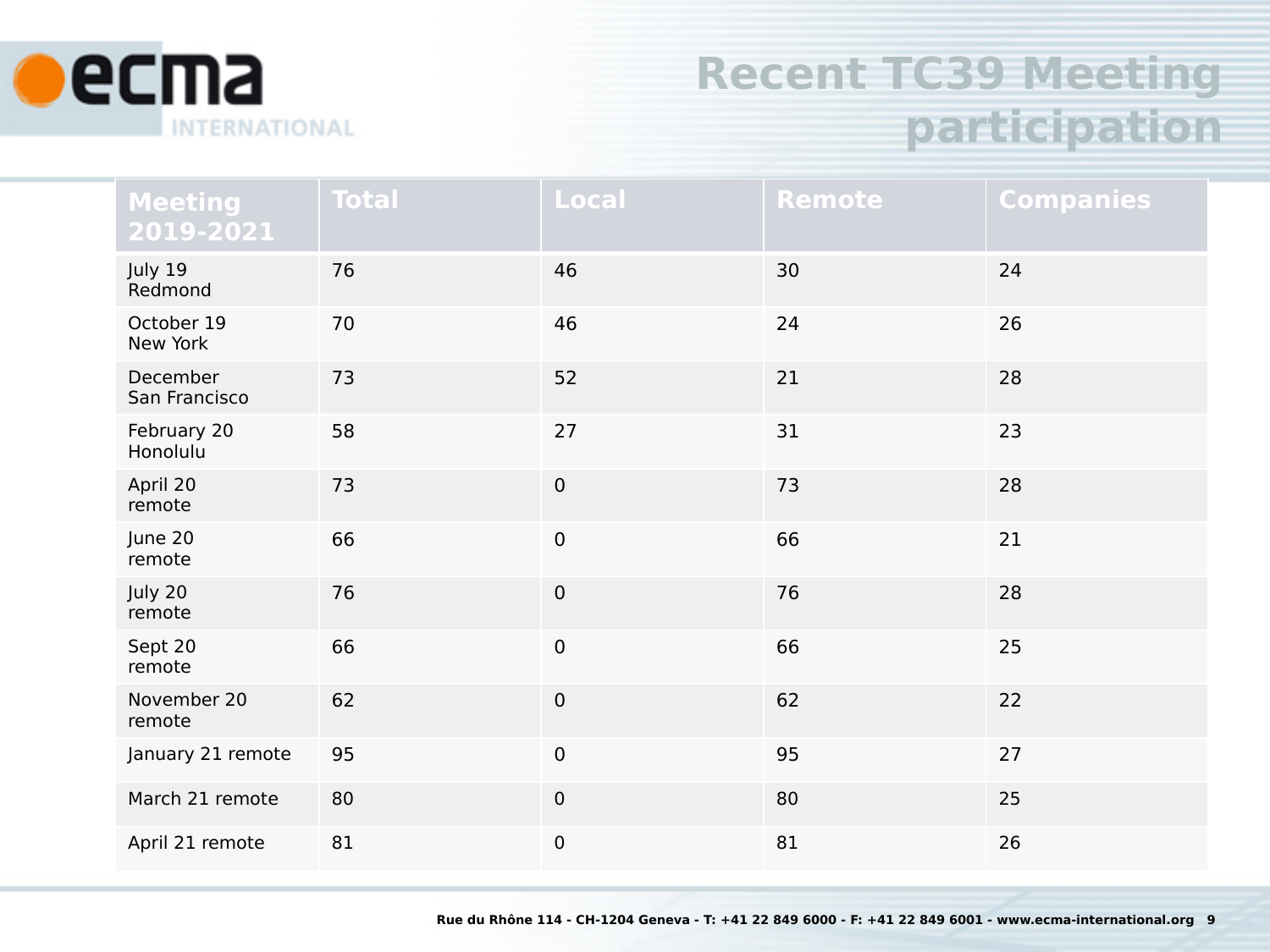

# Recent TC39 Meeting participation
| Meeting 2019-2021 | Total | Local | Remote | Companies |
| --- | --- | --- | --- | --- |
| July 19 Redmond | 76 | 46 | 30 | 24 |
| October 19 New York | 70 | 46 | 24 | 26 |
| December San Francisco | 73 | 52 | 21 | 28 |
| February 20 Honolulu | 58 | 27 | 31 | 23 |
| April 20 remote | 73 | 0 | 73 | 28 |
| June 20 remote | 66 | 0 | 66 | 21 |
| July 20 remote | 76 | 0 | 76 | 28 |
| Sept 20 remote | 66 | 0 | 66 | 25 |
| November 20 remote | 62 | 0 | 62 | 22 |
| January 21 remote | 95 | 0 | 95 | 27 |
| March 21 remote | 80 | 0 | 80 | 25 |
| April 21 remote | 81 | 0 | 81 | 26 |
Rue du Rhône 114 - CH-1204 Geneva - T: +41 22 849 6000 - F: +41 22 849 6001 - www.ecma-international.org   9